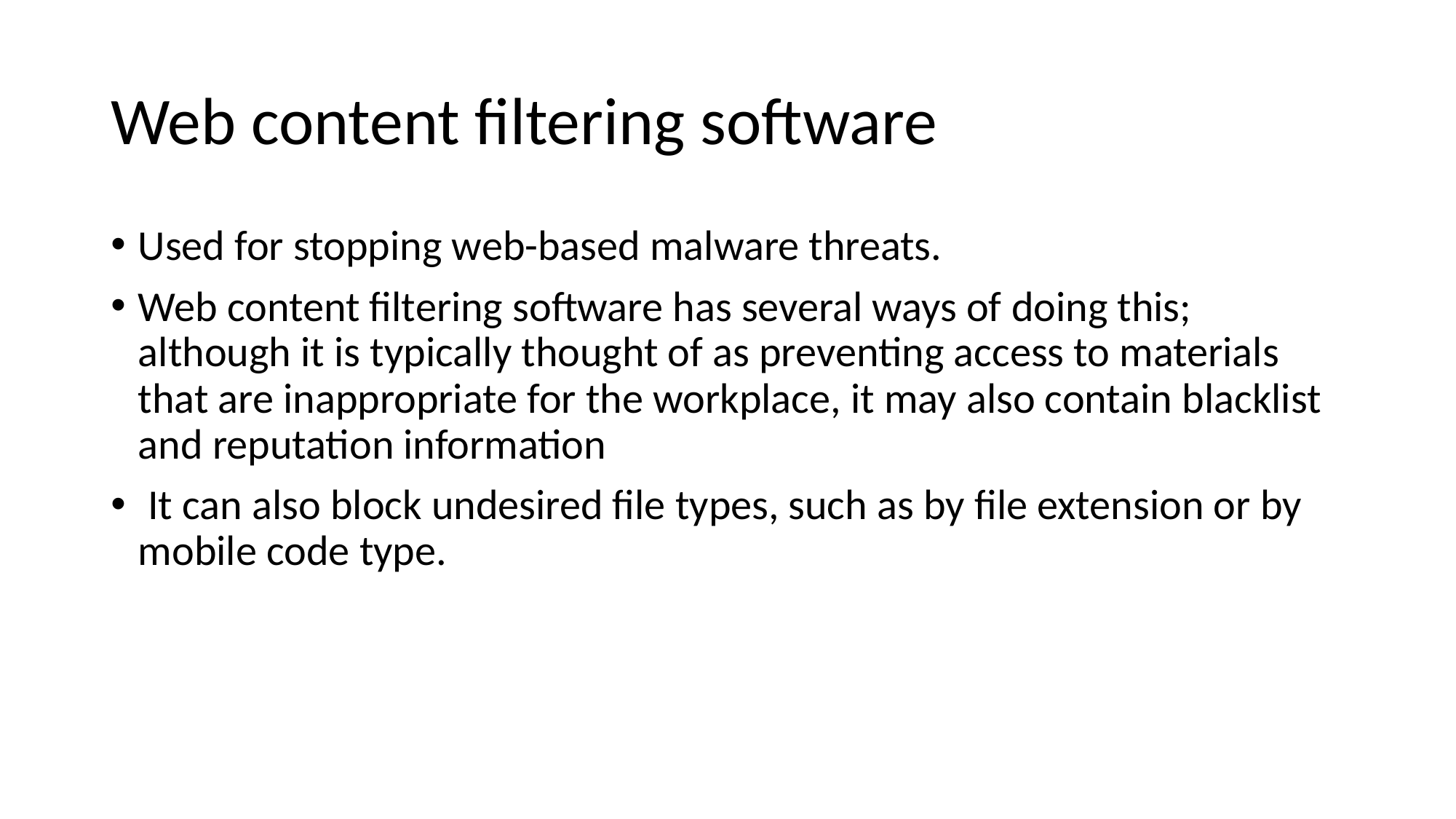

# Web content filtering software
Used for stopping web-based malware threats.
Web content filtering software has several ways of doing this; although it is typically thought of as preventing access to materials that are inappropriate for the workplace, it may also contain blacklist and reputation information
 It can also block undesired file types, such as by file extension or by mobile code type.